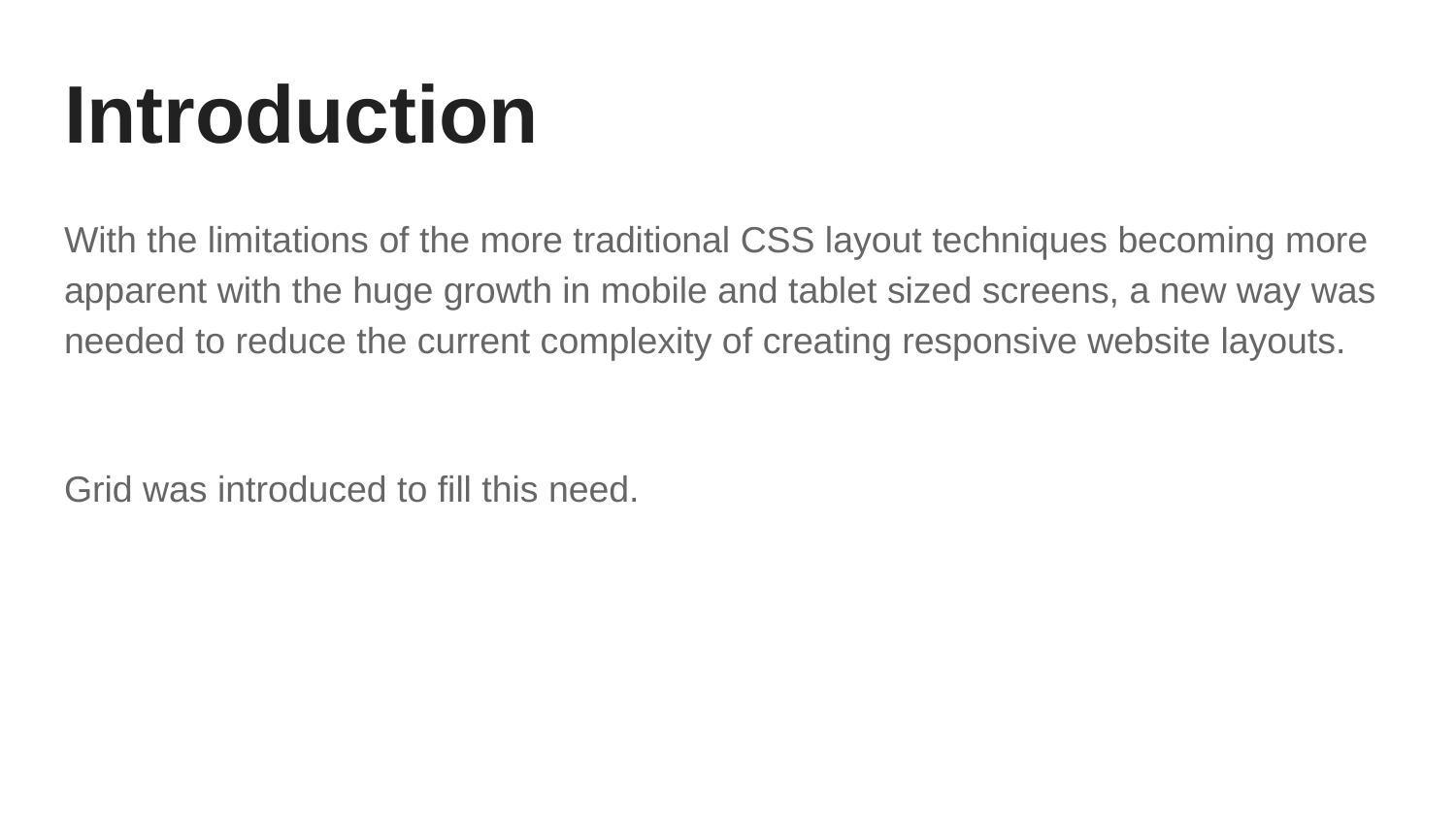

# Introduction
With the limitations of the more traditional CSS layout techniques becoming more apparent with the huge growth in mobile and tablet sized screens, a new way was needed to reduce the current complexity of creating responsive website layouts.

Grid was introduced to fill this need.